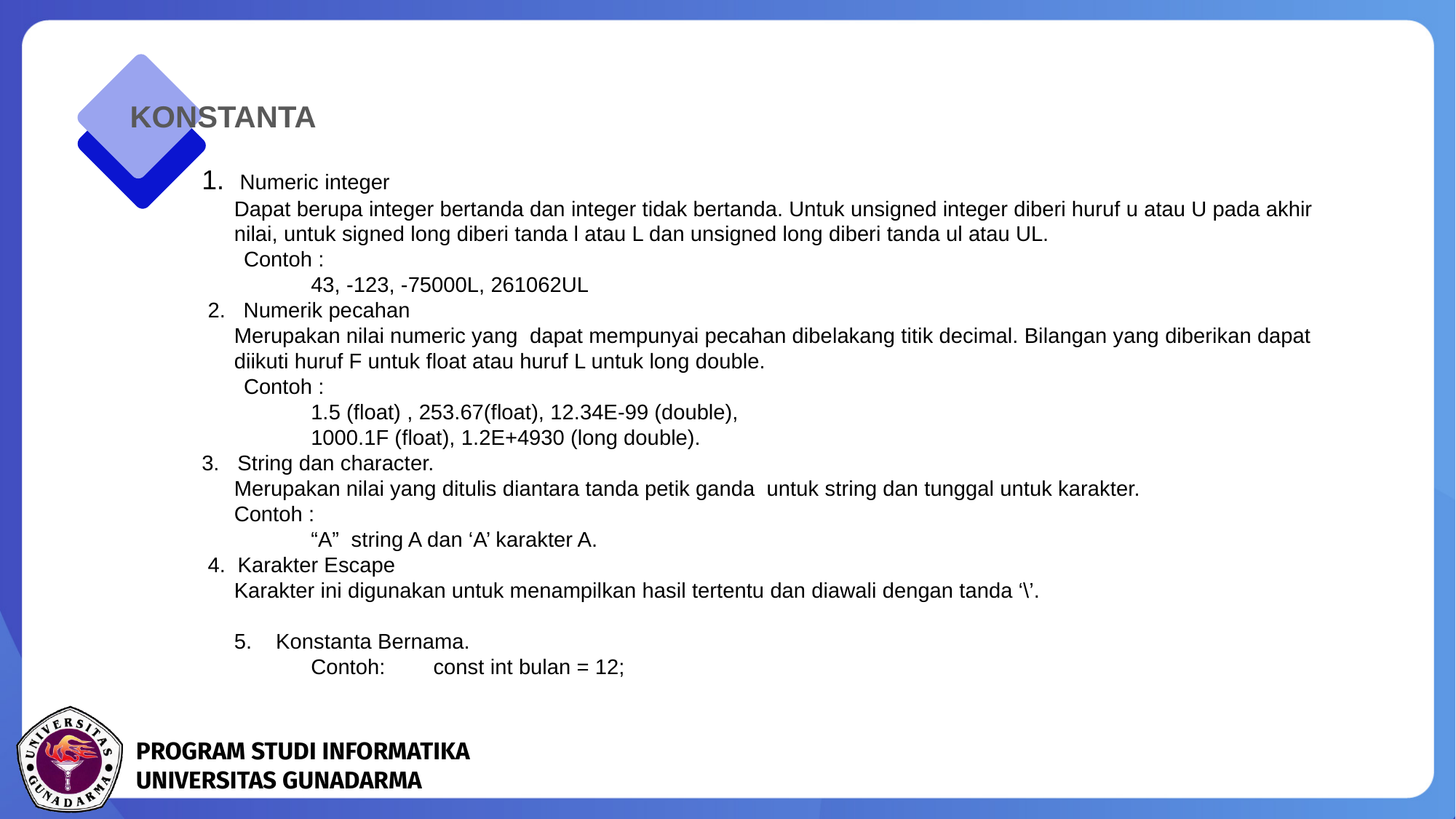

KONSTANTA
1.  Numeric integer
Dapat berupa integer bertanda dan integer tidak bertanda. Untuk unsigned integer diberi huruf u atau U pada akhir nilai, untuk signed long diberi tanda l atau L dan unsigned long diberi tanda ul atau UL.
       Contoh :
	43, -123, -75000L, 261062UL
 2.   Numerik pecahan
Merupakan nilai numeric yang  dapat mempunyai pecahan dibelakang titik decimal. Bilangan yang diberikan dapat diikuti huruf F untuk float atau huruf L untuk long double.
       Contoh :
	1.5 (float) , 253.67(float), 12.34E-99 (double),
	1000.1F (float), 1.2E+4930 (long double).
3.   String dan character.
Merupakan nilai yang ditulis diantara tanda petik ganda  untuk string dan tunggal untuk karakter.
	Contoh :
	“A”  string A dan ‘A’ karakter A.
 4.  Karakter Escape
Karakter ini digunakan untuk menampilkan hasil tertentu dan diawali dengan tanda ‘\’.

5.    Konstanta Bernama.
	Contoh:        const int bulan = 12;